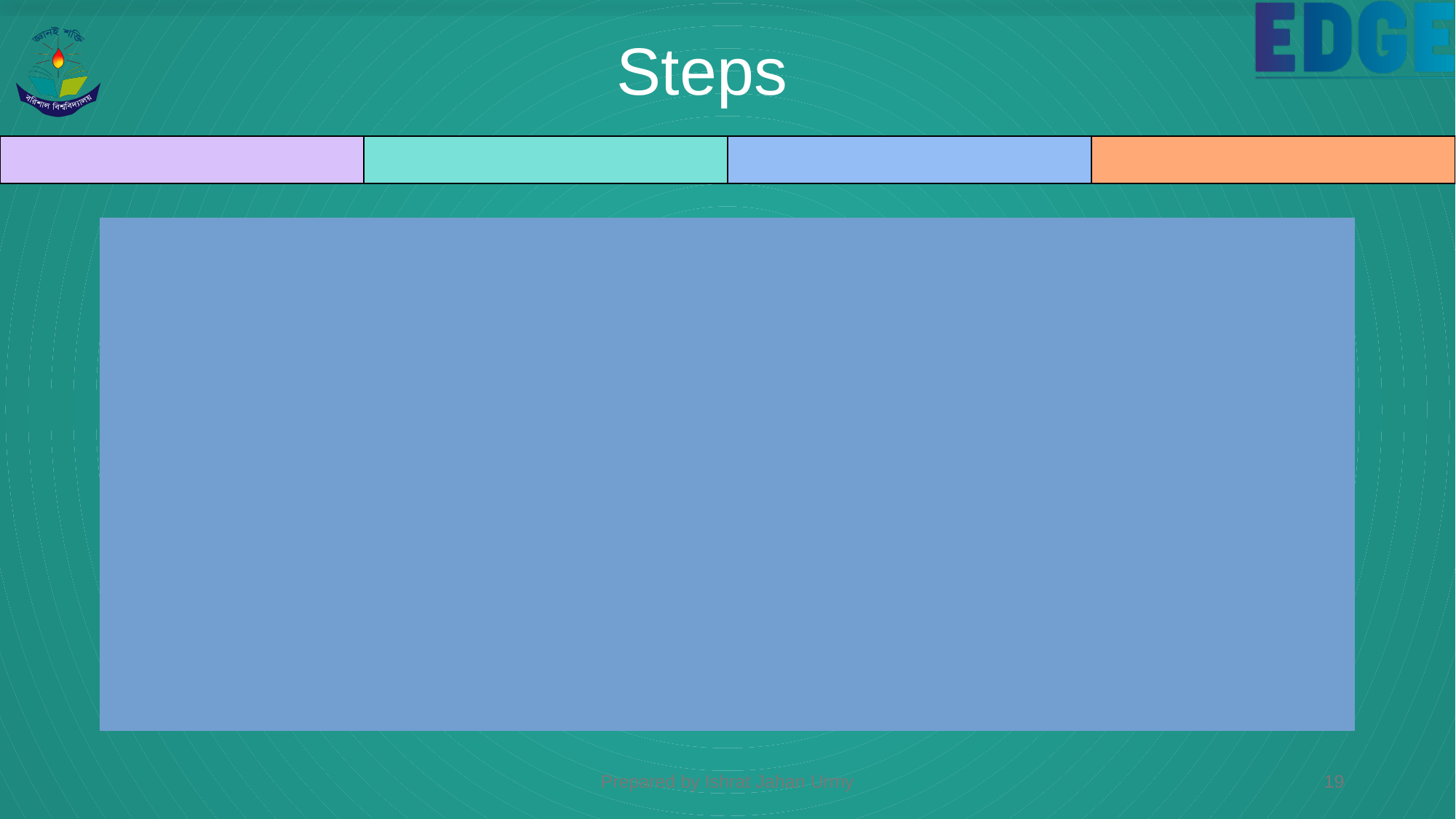

# Steps
Step 1: Insert a PivotTable
i.	Select the entire dataset (including headers).
ii.	Go to Insert → Click PivotTable.
iii.	In the "Create PivotTable" window:
a.	Select New Worksheet for better organization.
b.	Click OK.

Prepared by Ishrat Jahan Urmy
19